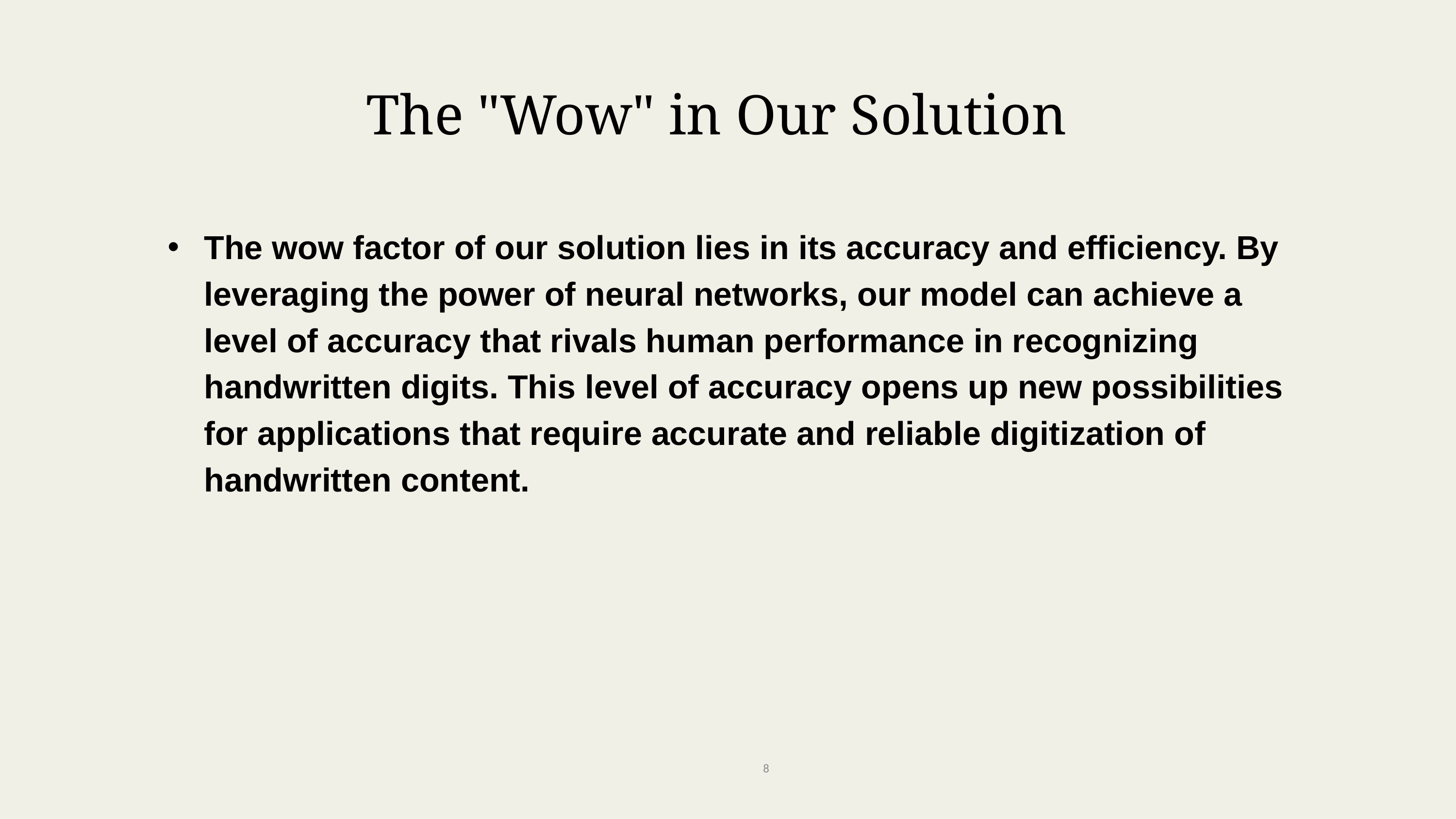

The "Wow" in Our Solution
The wow factor of our solution lies in its accuracy and efficiency. By leveraging the power of neural networks, our model can achieve a level of accuracy that rivals human performance in recognizing handwritten digits. This level of accuracy opens up new possibilities for applications that require accurate and reliable digitization of handwritten content.

8